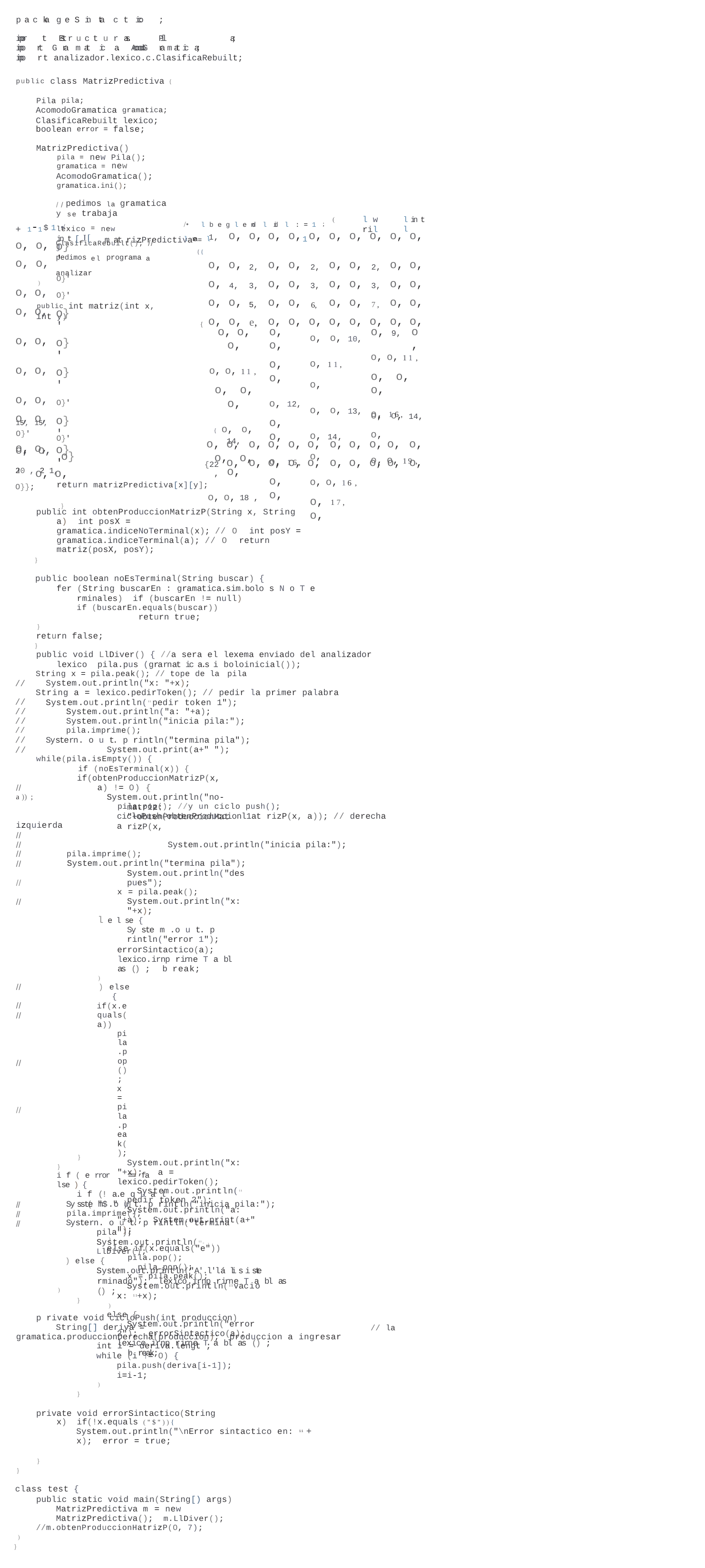

p  a  c   ka    g  e     S   in    ta     c t  ico	;
impor	t     Est	r  u  c  t   u r as.	Pil	a;
impo	rt	G   ra    m  at     ic   a.    AcomodoG	ra m at ic a;
impo	rt analizador.lexico.c.ClasificaRebuilt;

public class MatrizPredictiva {

Pila pila;  AcomodoGramatica gramatica;  ClasificaRebuilt lexico;  boolean error = false;
MatrizPredictiva()
pila = new Pila();
gramatica = new AcomodoGramatica();
gramatica.ini();	/ / pedimos la gramatica y se trabaja
lexico = new ClasificaRebuilt(); // pedimos el programa a analizar
)

public int matriz(int x, int y)
l w ril
/•	l b e g l e nd l id l : = 1 ;	l rea  l	1
l in t l
(
1 - 1 $ 1 •/
in t [ J [ J
+
| m at rizPredictiva = { { | 1, | o, | o, | o, | o, | o, | o, | o, | o, | o, | o, |
| --- | --- | --- | --- | --- | --- | --- | --- | --- | --- | --- | --- |
|  | o, | o, | 2, | o, | o, | 2, | o, | o, | 2, | o, | o, |
|  | o, | 4, | 3, | o, | o, | 3, | o, | o, | 3, | o, | o, |
|  | o, | o, | 5, | o, | o, | 6, | o, | o, | 7 , | o, | o, |
| { | o, | o, | e, | o, | o, | o, | o, | o, | o, | o, | o, |
| o, o, | o, o, | o}' O}' |
| --- | --- | --- |
| o, | o, | O}' |
| o, | o, | o}' |
| o, | o, | o}' |
| o, | o, | o}' |
| o, | o, | O}' |
| o, | o, | o}' |
| o, | o, | o}' |
o, o, o,
o, o, 1 1 ,
o,  o, o,
{    o,  o, 14,
o,  o, o,
o, o, 18 ,
o,
o, o, 1 1 ,
o,  o, o,
o,  o, 14,
o, o,
o, o,
o, 12,
o, o,
o, 1 6 ,
o, o,
o,  o, 10,
o, 1 1 ,	o,
o,  o, 13,
o, 14,	o,
o, o, 1 6 ,
o, 1 7 ,	o,
o,
9,
o, 1 6 ,	o,
o, o, 1 9 ,
15, 15,	O}'
o, o,
20 , 2 1,
O}'
o}'  o, o, O}};
}
| o, | o, o, | o, | o, | o, o, | o, | o, | o, o, |
| --- | --- | --- | --- | --- | --- | --- | --- |
| {22 , | o, o, | o, | o, | o, o, | o, | o, | o, o, |
return matrizPredictiva[x][y];
public int obtenProduccionMatrizP(String x, String a)  int posX = gramatica.indiceNoTerminal(x); // O  int posY = gramatica.indiceTerminal(a); // O  return matriz(posX, posY);
}

public boolean noEsTerminal(String buscar) {
fer (String buscarEn : gramatica.sim.bolo s N o T e rminales)  if (buscarEn != null)
if (buscarEn.equals(buscar))
return true;
}
return false;
}
public void LlDiver() { //a sera el lexema enviado del analizador lexico  pila.pus (grarnat ic a.s i boloinicial());
String x = pila.peak(); // tope de la pila
System.out.println("x: "+x);
String a = lexico.pedirToken(); // pedir la primer palabra
System.out.println(11 pedir token 1");  System.out.println("a: "+a);  System.out.println("inicia pila:");  pila.imprime();
Systern. o u t. p rintln("termina pila");
System.out.print(a+" ");
while(pila.isEmpty()) {
if (noEsTerminal(x)) {
if(obtenProduccionMatrizP(x, a) != O) {
System.out.println("no-matriz: "+obtenProduccionMatrizP(x,
//
//
//
//
//
//
//
//
a )) ;
pila.pop(); //y un ciclo push();
cicloPush(obtenProduccionl1at rizP(x, a)); // derecha a
System.out.println("inicia pila:");
pila.imprime();
System.out.println("termina pila");
System.out.println("despues");
x = pila.peak();
System.out.println("x: "+x);
l e l se {
Sy ste m .o u t. p rintln("error 1");
errorSintactico(a);  lexico.irnp rirne T a bl as () ;   b reak;
)
) else {
if(x.equals(a))
pila.pop();
x = pila.peak();
System.out.println("x: "+x);   a = lexico.pedirToken();
System.out.println(11 pedir token 2");
System.out.println("a: "+a);  System.out.print(a+" ");
)
else if(x.equals("e"))
pila.pop();
pila.pop();
x = pila.peak();
System.out.println(11vacio x: 11+x);
)
else {
System.out.println("error 2");  errorSintactico(a);  lexico.irnp rirne T a bl as () ;
b reak;
izquierda
//
//
//
//
//
//
//
//
//
//
//
}
}
i f ( e rror	== fa lse ) {
i f (! a.e q u a l s ( "$ " ))
Sy ste m .o u t. p rintln("inicia pila:");
pila.imprime();
Systern. o u t. p rintln("termina pila");  System.out.println(11 "     )    ;  LlDiver();
) else {
System.out.println("A'.l'lá li s i s te rminado");  lexico.irnp rirne T a bl as () ;
}
//
//
//
)
p rivate void cicloPush(int produccion)
String[] deriva = gramatica.produccionDerecha(produccion);  produccion a ingresar
int i = deriva.lengt ;
while (i != O) {
pila.push(deriva[i-1]);
i=i-1;
)
}
// la
private void errorSintactico(String x)  if(!x.equals ( " $ " ) ) {
System.out.println("\nError sintactico en: 11 + x);  error = true;

}
}

class test {
public static void main(String[) args)  MatrizPredictiva m = new MatrizPredictiva();  m.LlDiver();
//m.obtenProduccionHatrizP(O, 7);
)
}